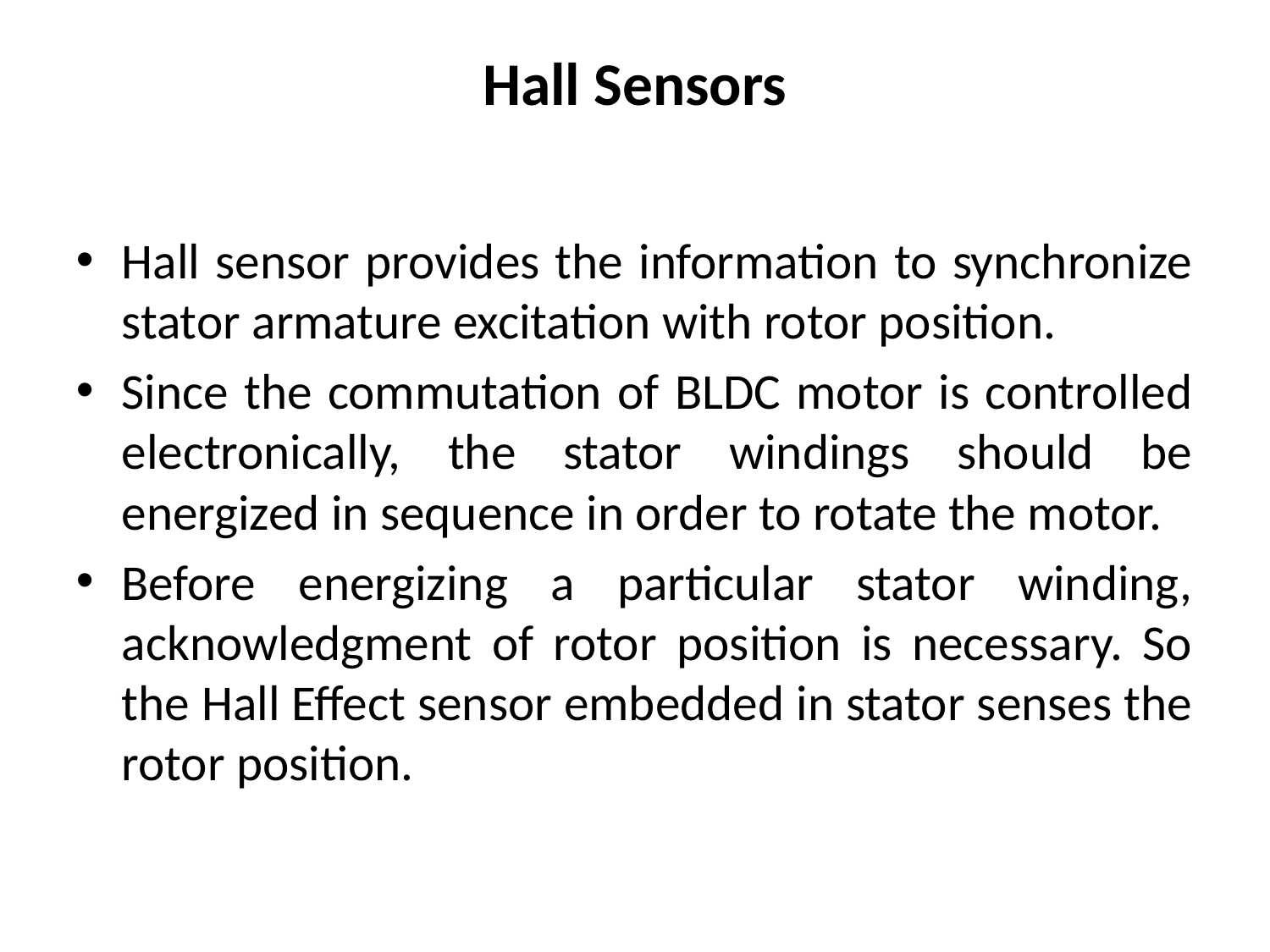

# Hall Sensors
Hall sensor provides the information to synchronize stator armature excitation with rotor position.
Since the commutation of BLDC motor is controlled electronically, the stator windings should be energized in sequence in order to rotate the motor.
Before energizing a particular stator winding, acknowledgment of rotor position is necessary. So the Hall Effect sensor embedded in stator senses the rotor position.